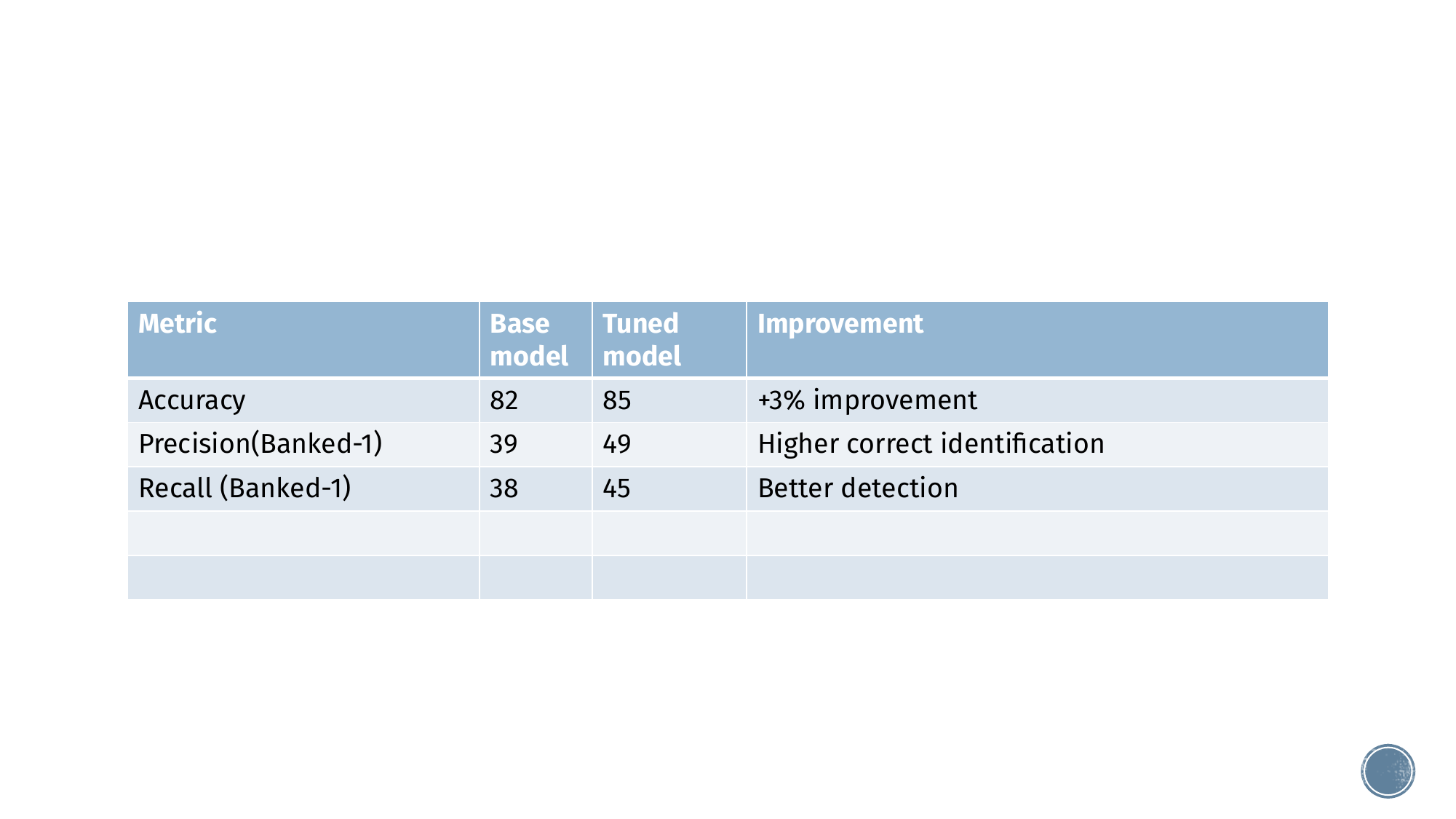

#
| Metric | Base model | Tuned model | Improvement |
| --- | --- | --- | --- |
| Accuracy | 82 | 85 | +3% improvement |
| Precision(Banked-1) | 39 | 49 | Higher correct identification |
| Recall (Banked-1) | 38 | 45 | Better detection |
|  |  |  |  |
|  |  |  |  |